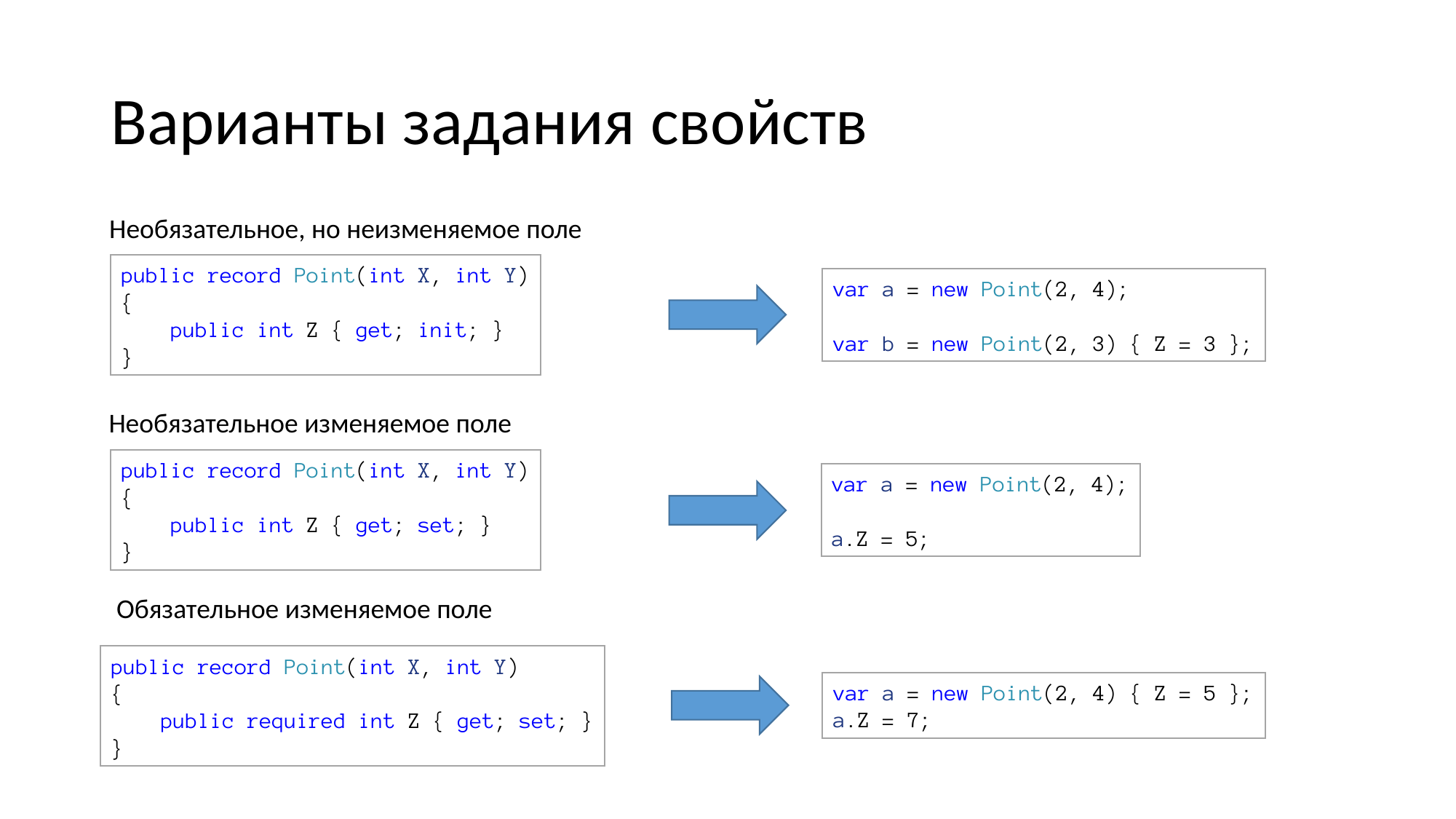

# Варианты задания свойств
Необязательное, но неизменяемое поле
public record Point(int X, int Y)
{
    public int Z { get; init; }
}
var a = new Point(2, 4);
var b = new Point(2, 3) { Z = 3 };

Необязательное изменяемое поле
public record Point(int X, int Y)
{
    public int Z { get; set; }
}
var a = new Point(2, 4);
a.Z = 5;

Обязательное изменяемое поле
public record Point(int X, int Y)
{
    public required int Z { get; set; }
}
var a = new Point(2, 4) { Z = 5 };
a.Z = 7;